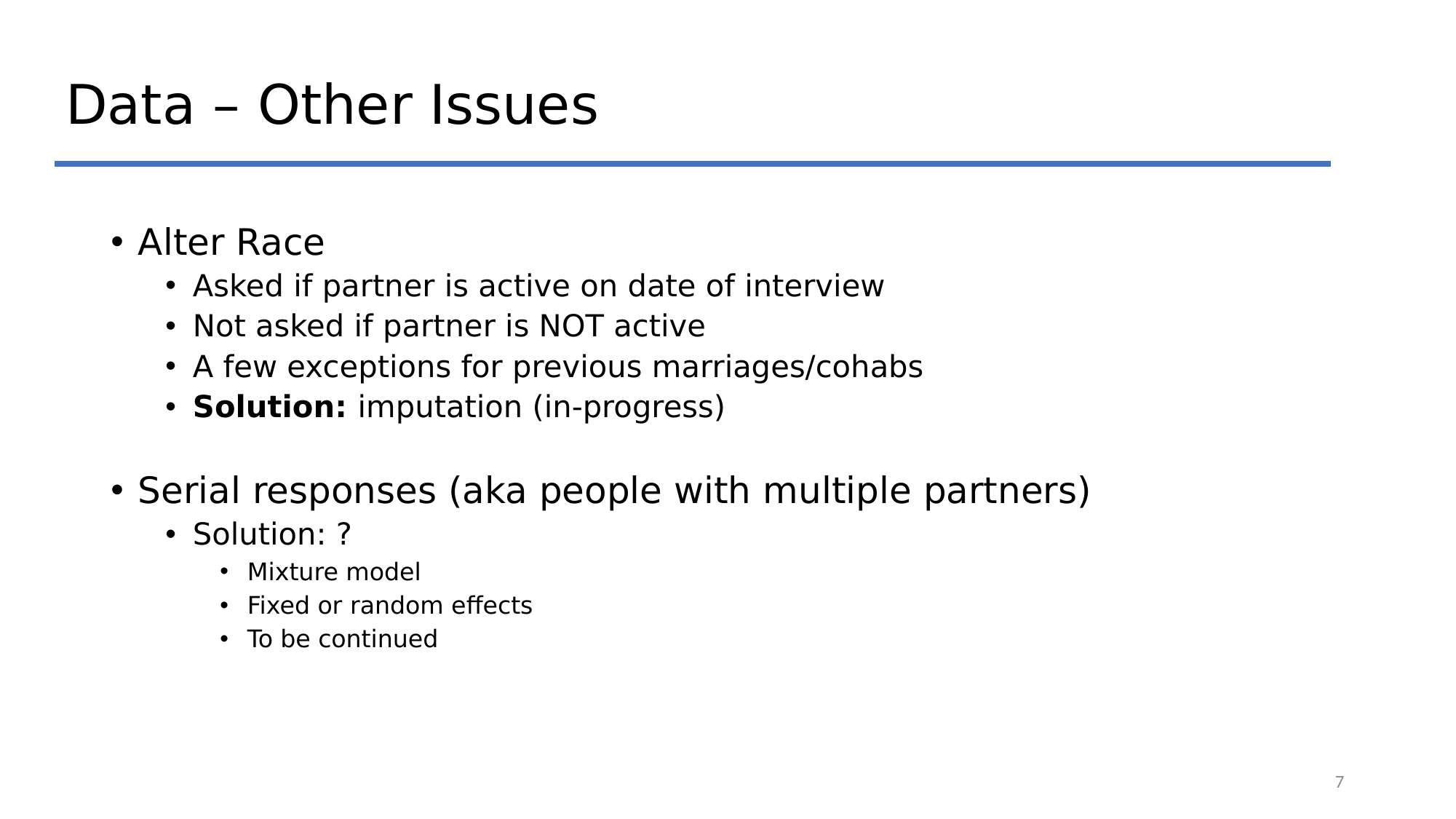

# Data – Other Issues
Alter Race
Asked if partner is active on date of interview
Not asked if partner is NOT active
A few exceptions for previous marriages/cohabs
Solution: imputation (in-progress)
Serial responses (aka people with multiple partners)
Solution: ?
Mixture model
Fixed or random effects
To be continued
7